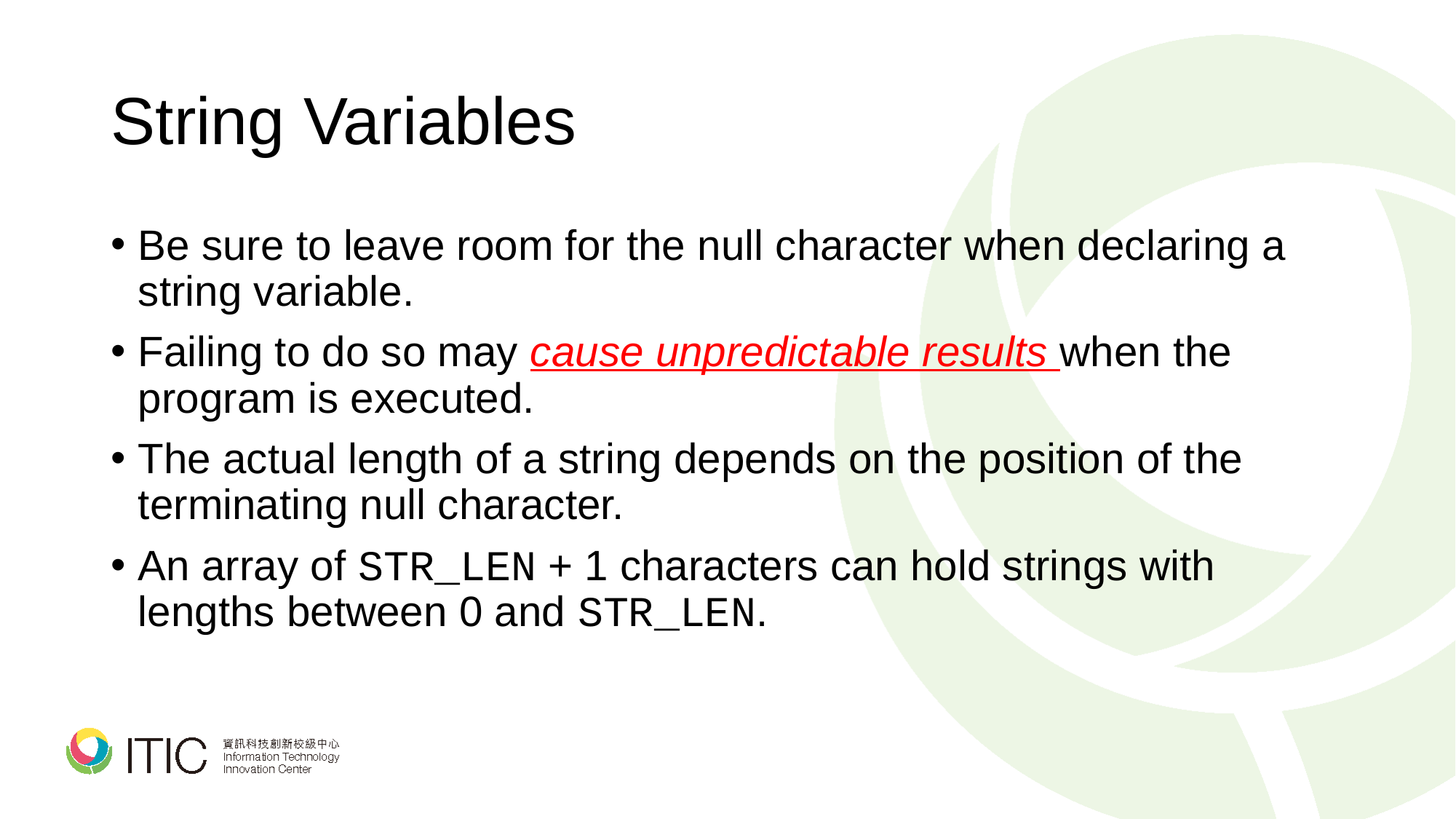

# String Variables
Be sure to leave room for the null character when declaring a string variable.
Failing to do so may cause unpredictable results when the program is executed.
The actual length of a string depends on the position of the terminating null character.
An array of STR_LEN + 1 characters can hold strings with lengths between 0 and STR_LEN.